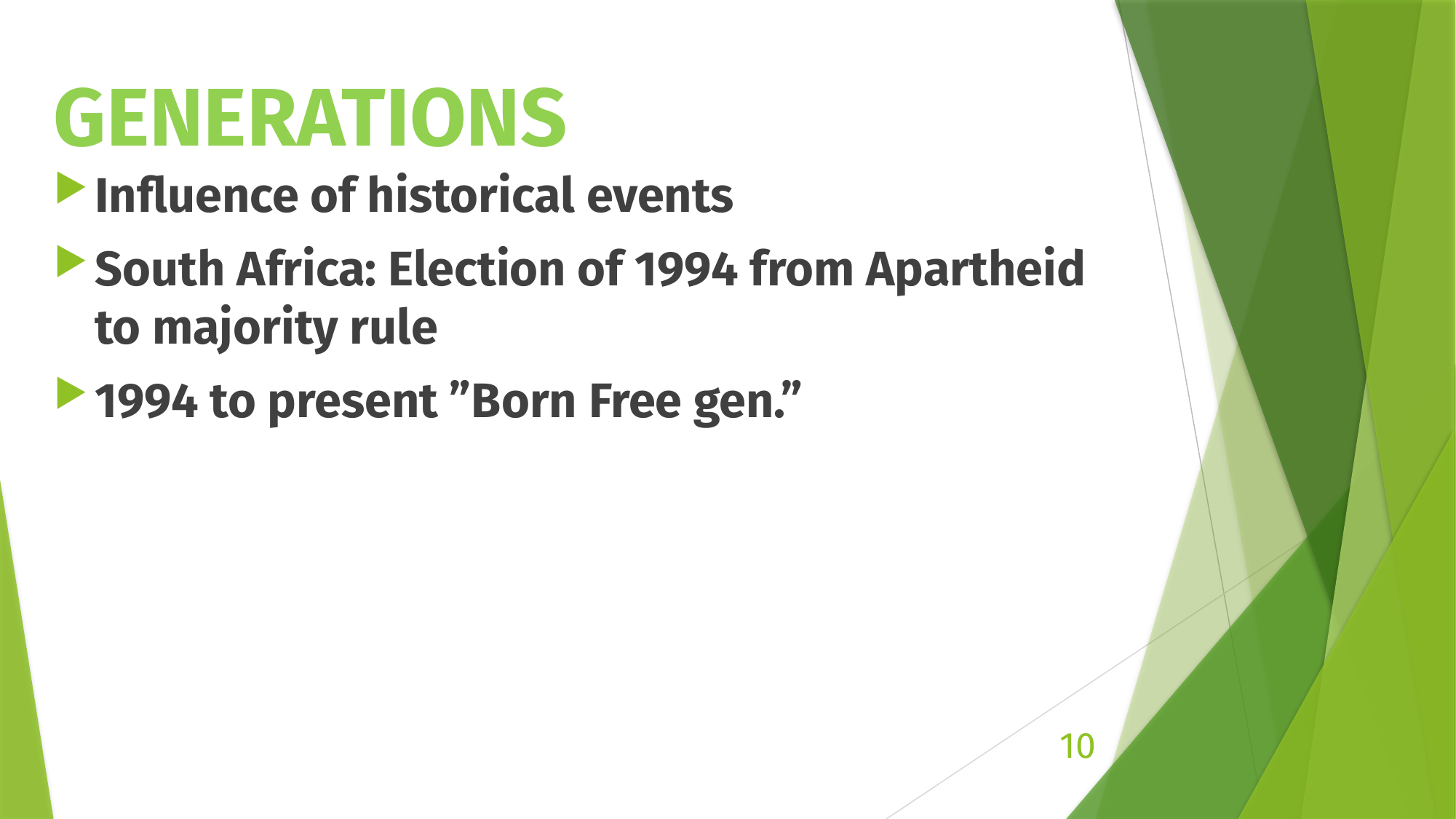

GENERATIONS
Influence of historical events
South Africa: Election of 1994 from Apartheid to majority rule
1994 to present ”Born Free gen.”
10